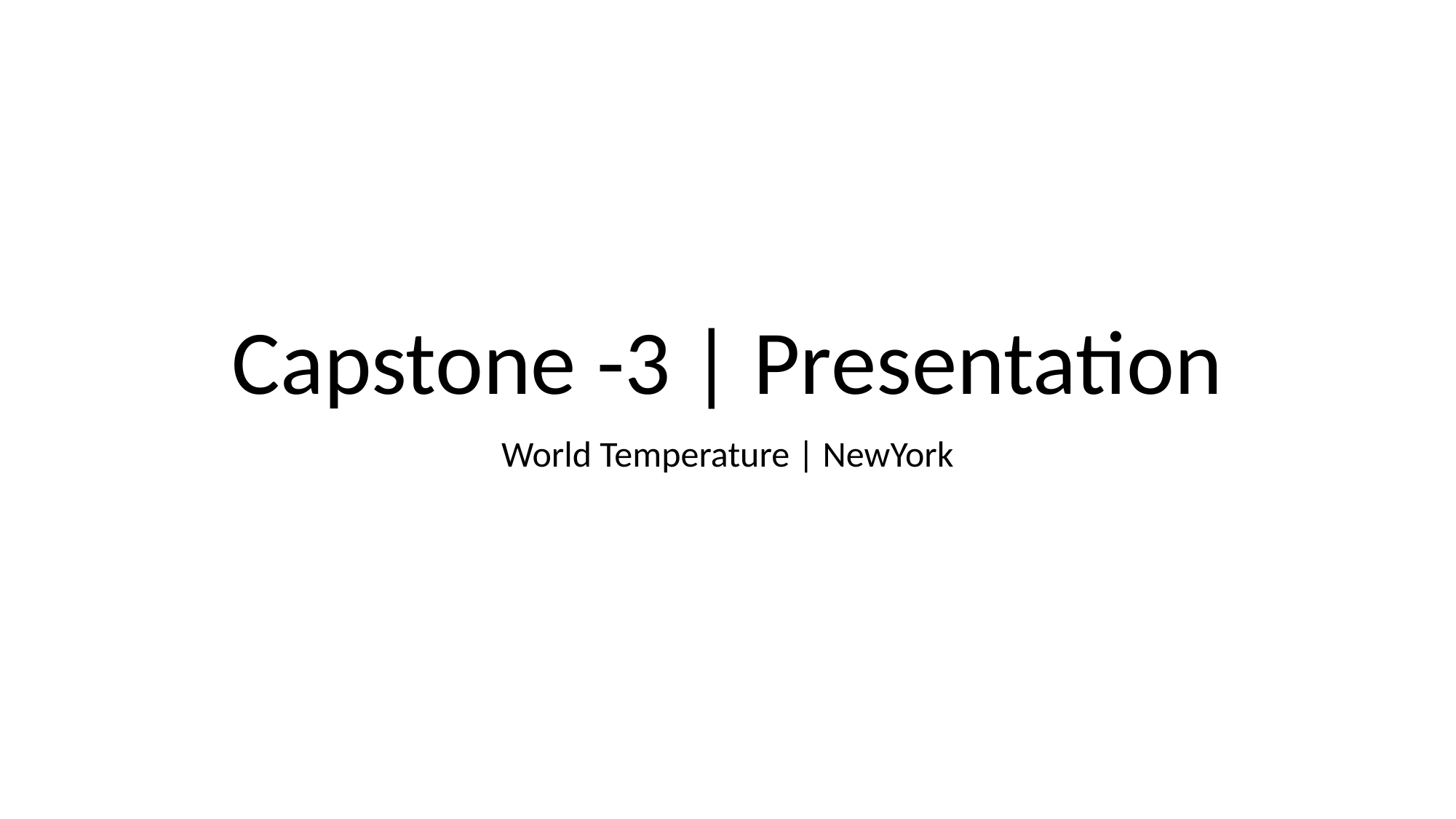

# Capstone -3 | Presentation
World Temperature | NewYork